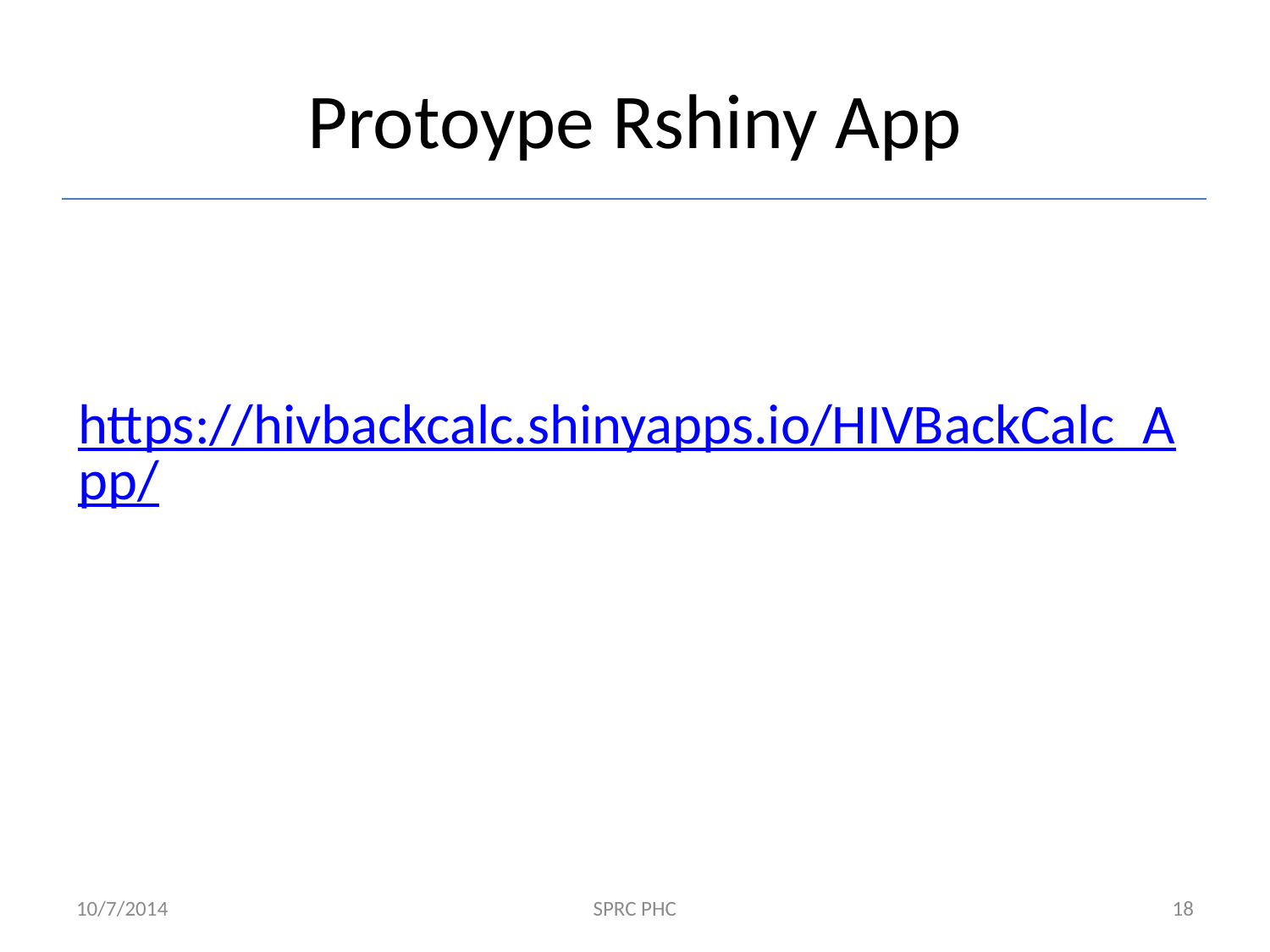

# Protoype Rshiny App
https://hivbackcalc.shinyapps.io/HIVBackCalc_App/
10/7/2014
SPRC PHC
18